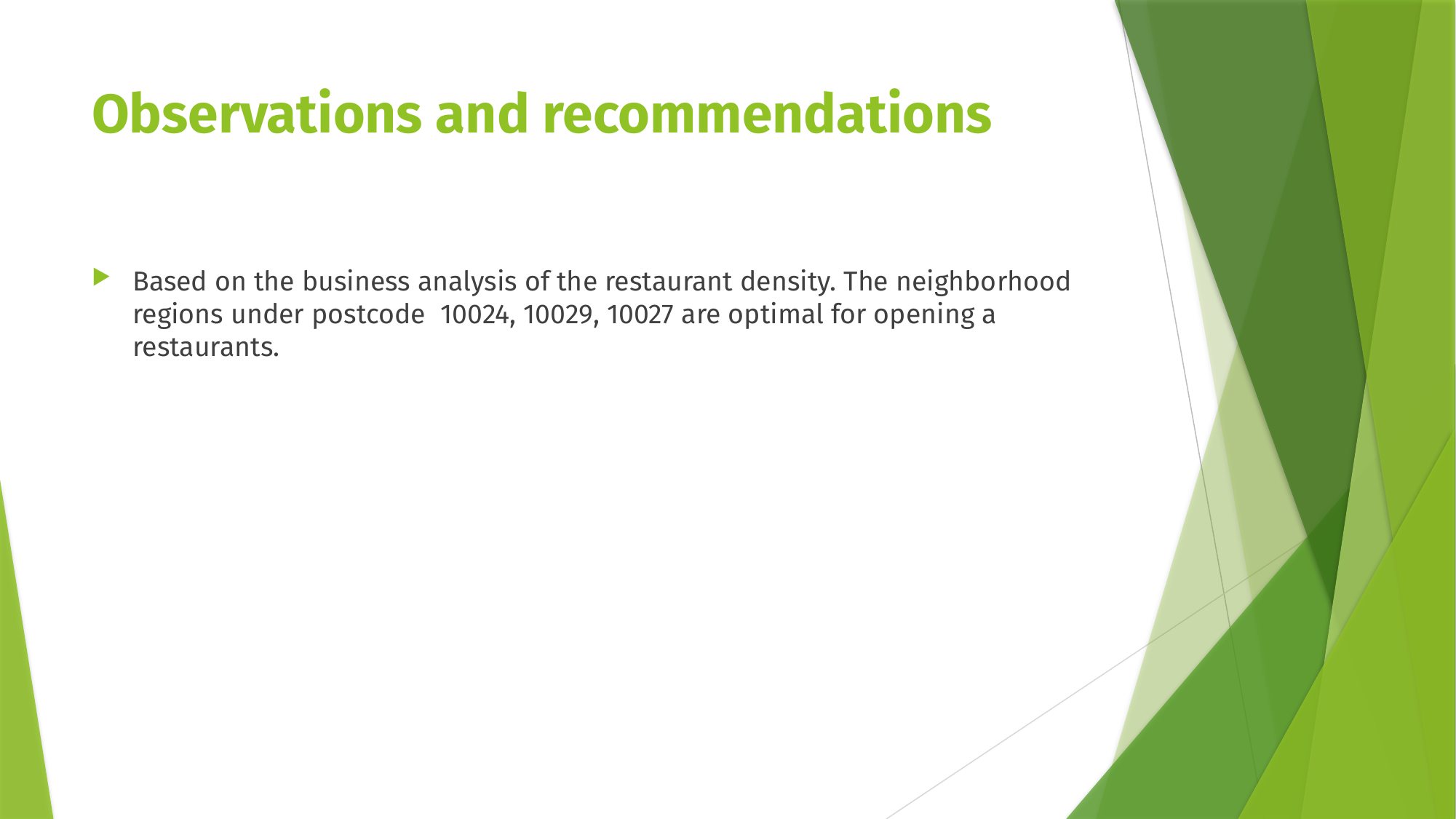

# Observations and recommendations
Based on the business analysis of the restaurant density. The neighborhood regions under postcode  10024, 10029, 10027 are optimal for opening a restaurants.